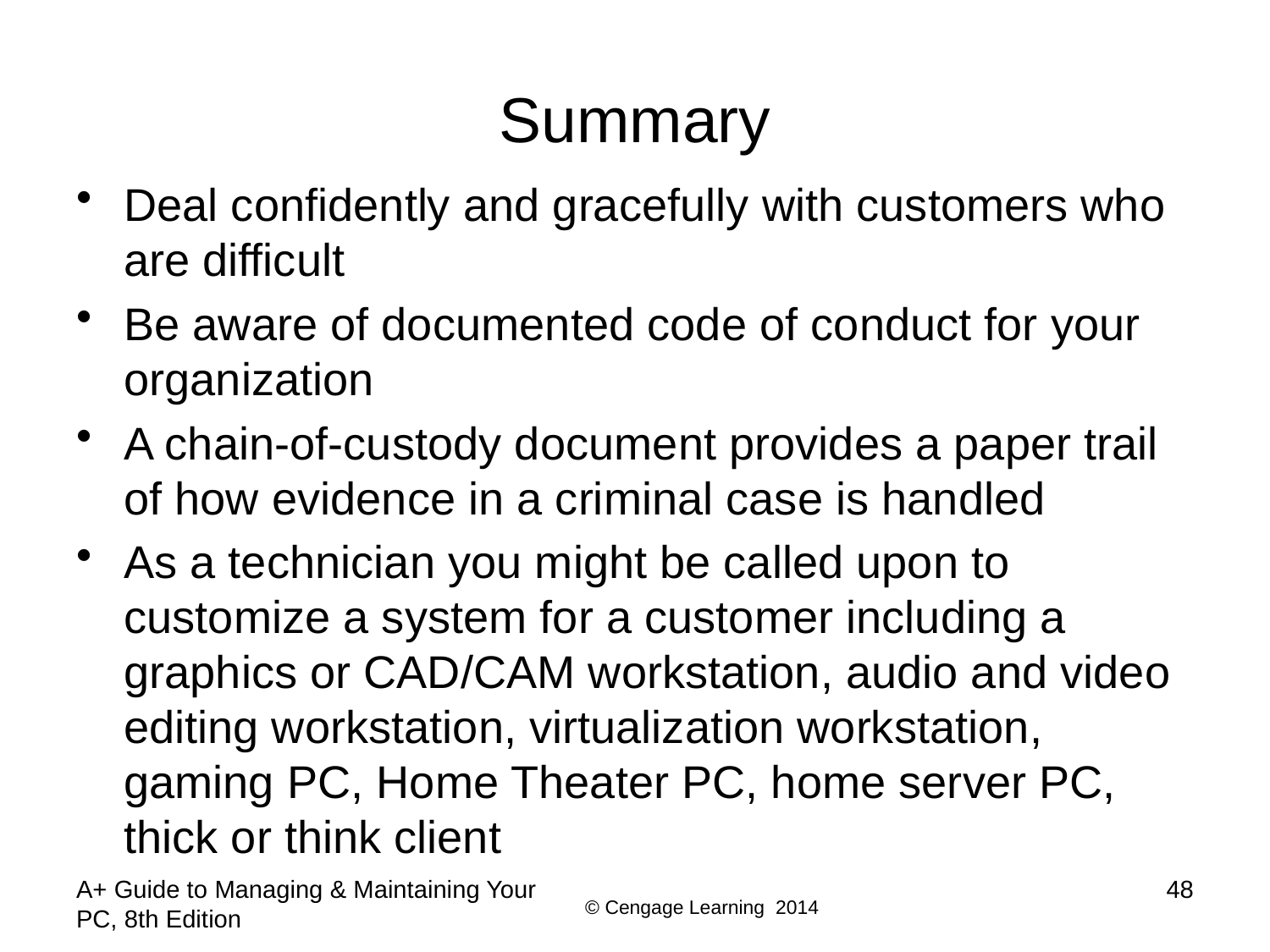

# Summary
Deal confidently and gracefully with customers who are difficult
Be aware of documented code of conduct for your organization
A chain-of-custody document provides a paper trail of how evidence in a criminal case is handled
As a technician you might be called upon to customize a system for a customer including a graphics or CAD/CAM workstation, audio and video editing workstation, virtualization workstation, gaming PC, Home Theater PC, home server PC, thick or think client
A+ Guide to Managing & Maintaining Your PC, 8th Edition
48